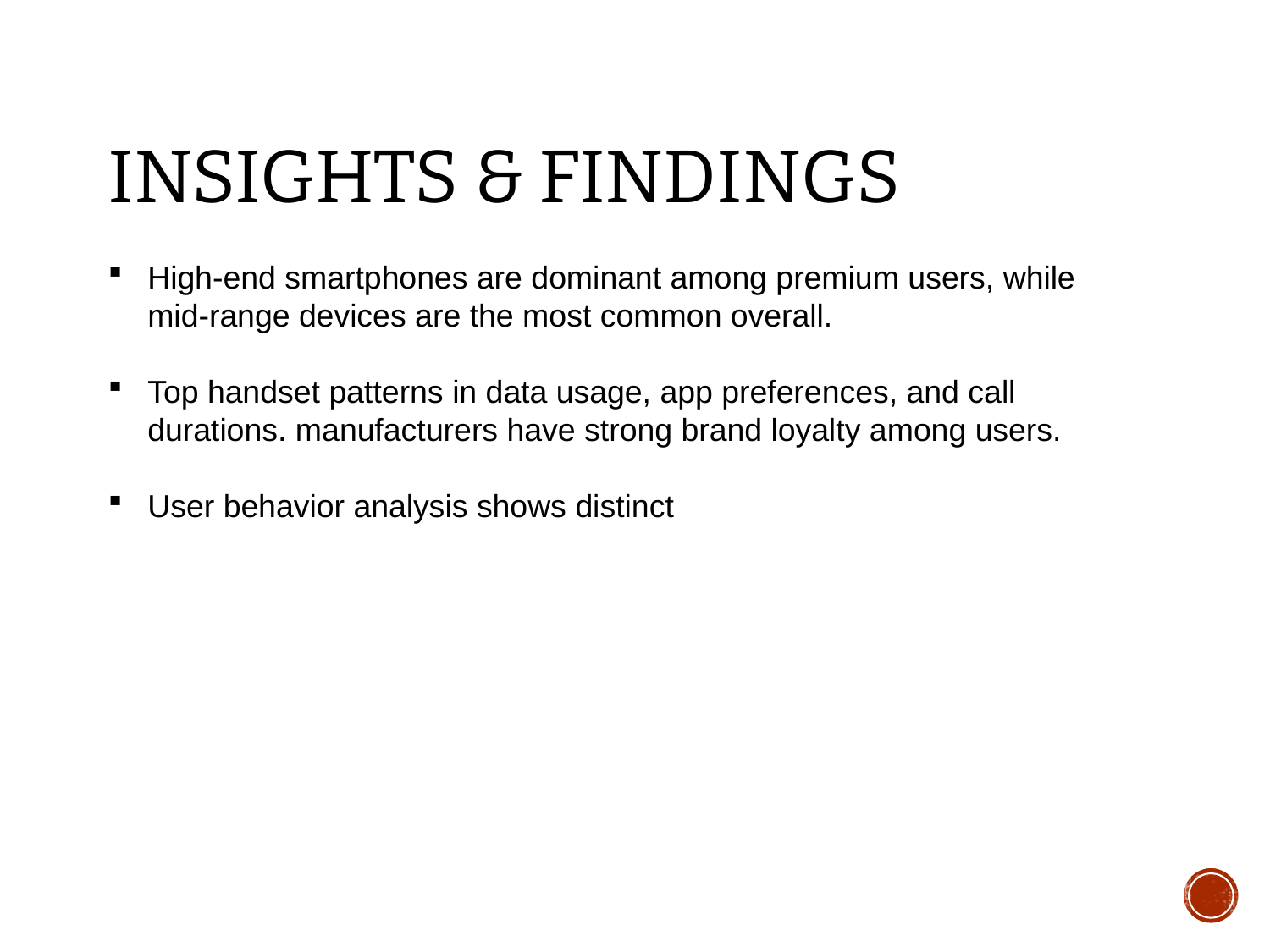

# Insights & Findings

High-end smartphones are dominant among premium users, while mid-range devices are the most common overall.

Top handset patterns in data usage, app preferences, and call durations. manufacturers have strong brand loyalty among users.

User behavior analysis shows distinct